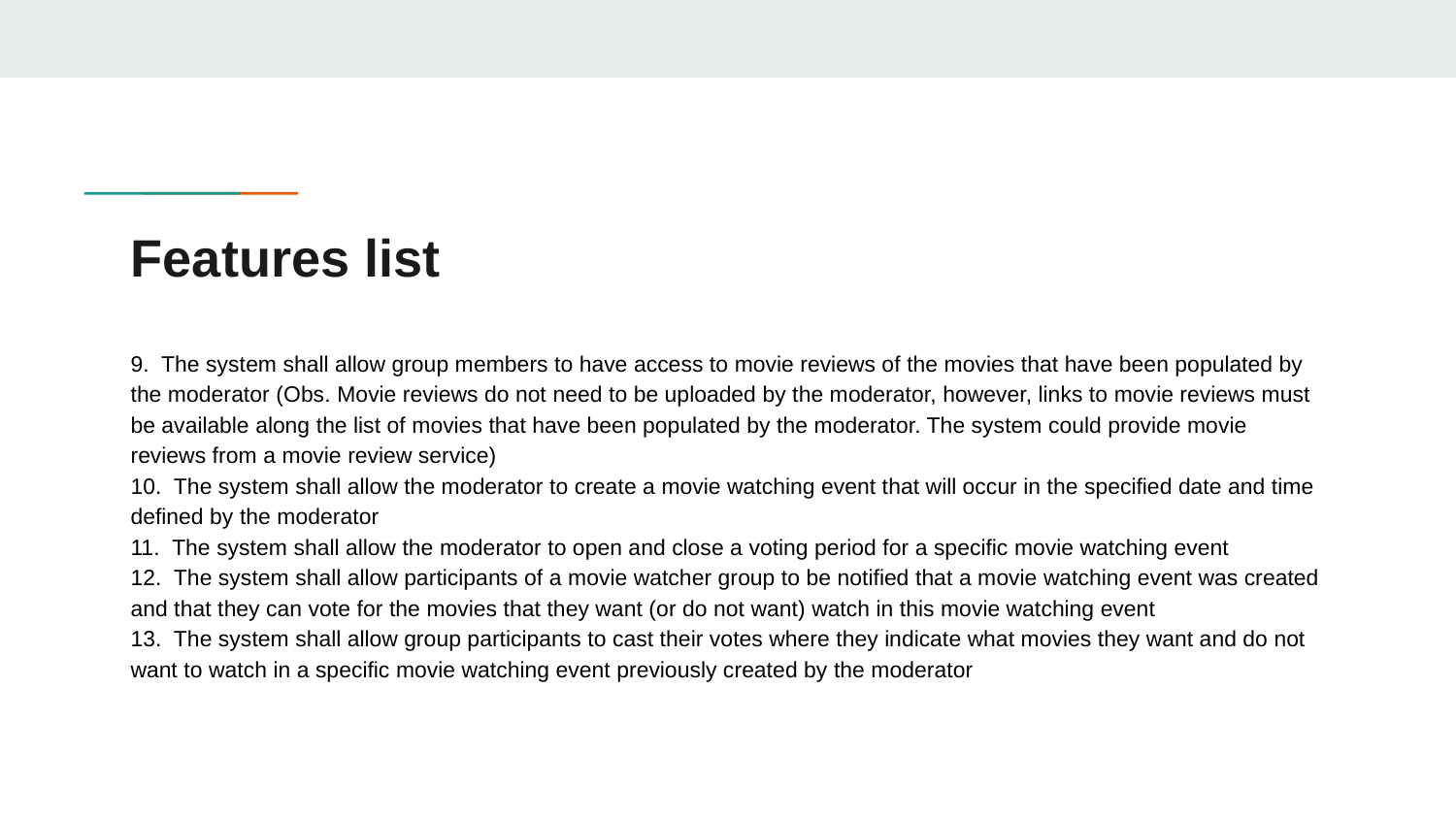

# Features list
9.  The system shall allow group members to have access to movie reviews of the movies that have been populated by the moderator (Obs. Movie reviews do not need to be uploaded by the moderator, however, links to movie reviews must be available along the list of movies that have been populated by the moderator. The system could provide movie reviews from a movie review service)
10.  The system shall allow the moderator to create a movie watching event that will occur in the specified date and time defined by the moderator
11.  The system shall allow the moderator to open and close a voting period for a specific movie watching event
12.  The system shall allow participants of a movie watcher group to be notified that a movie watching event was created and that they can vote for the movies that they want (or do not want) watch in this movie watching event
13.  The system shall allow group participants to cast their votes where they indicate what movies they want and do not want to watch in a specific movie watching event previously created by the moderator